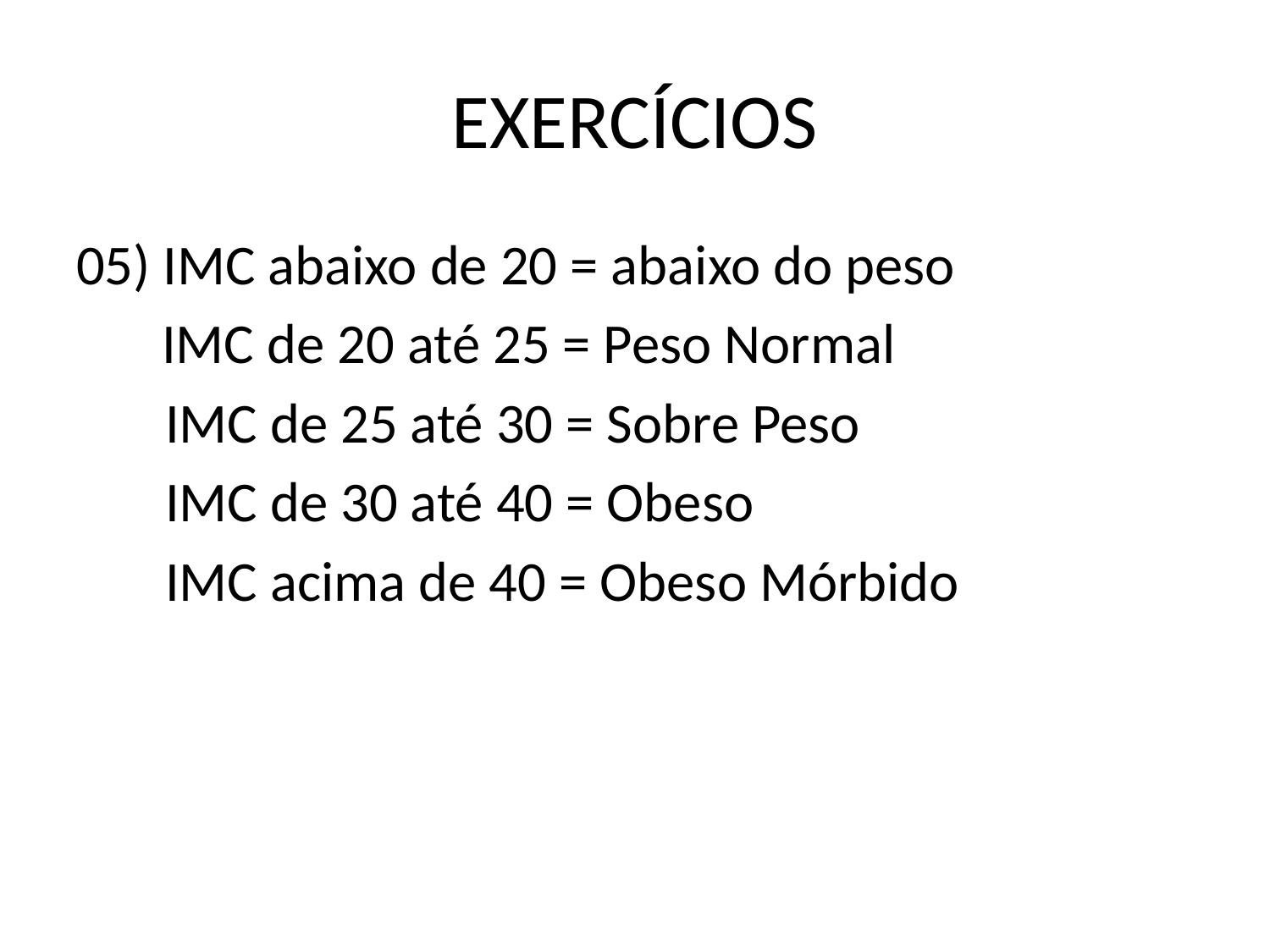

# EXERCÍCIOS
05) IMC abaixo de 20 = abaixo do peso
	   IMC de 20 até 25 = Peso Normal
       IMC de 25 até 30 = Sobre Peso
       IMC de 30 até 40 = Obeso
       IMC acima de 40 = Obeso Mórbido